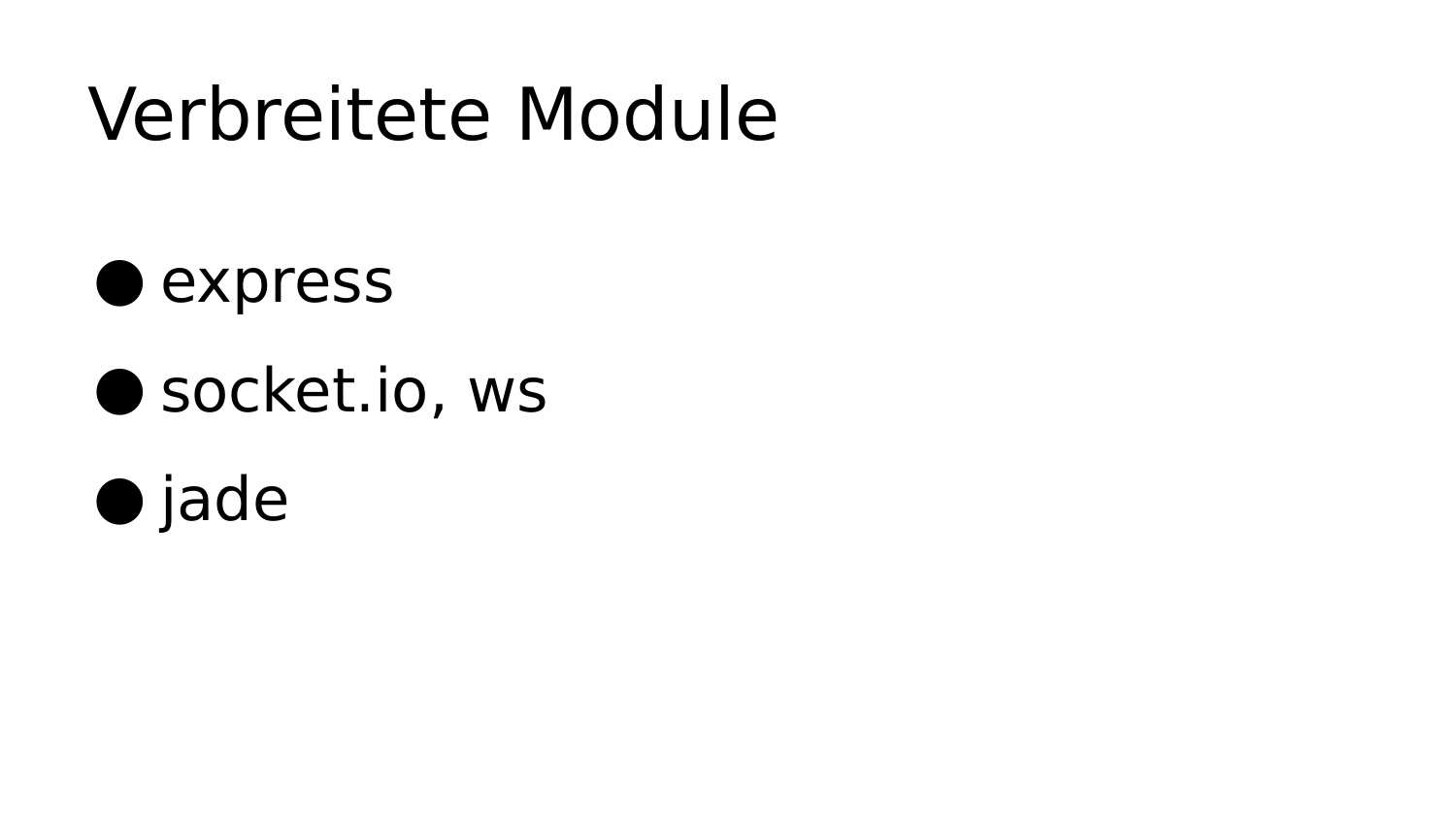

# Verbreitete Module
express
socket.io, ws
jade